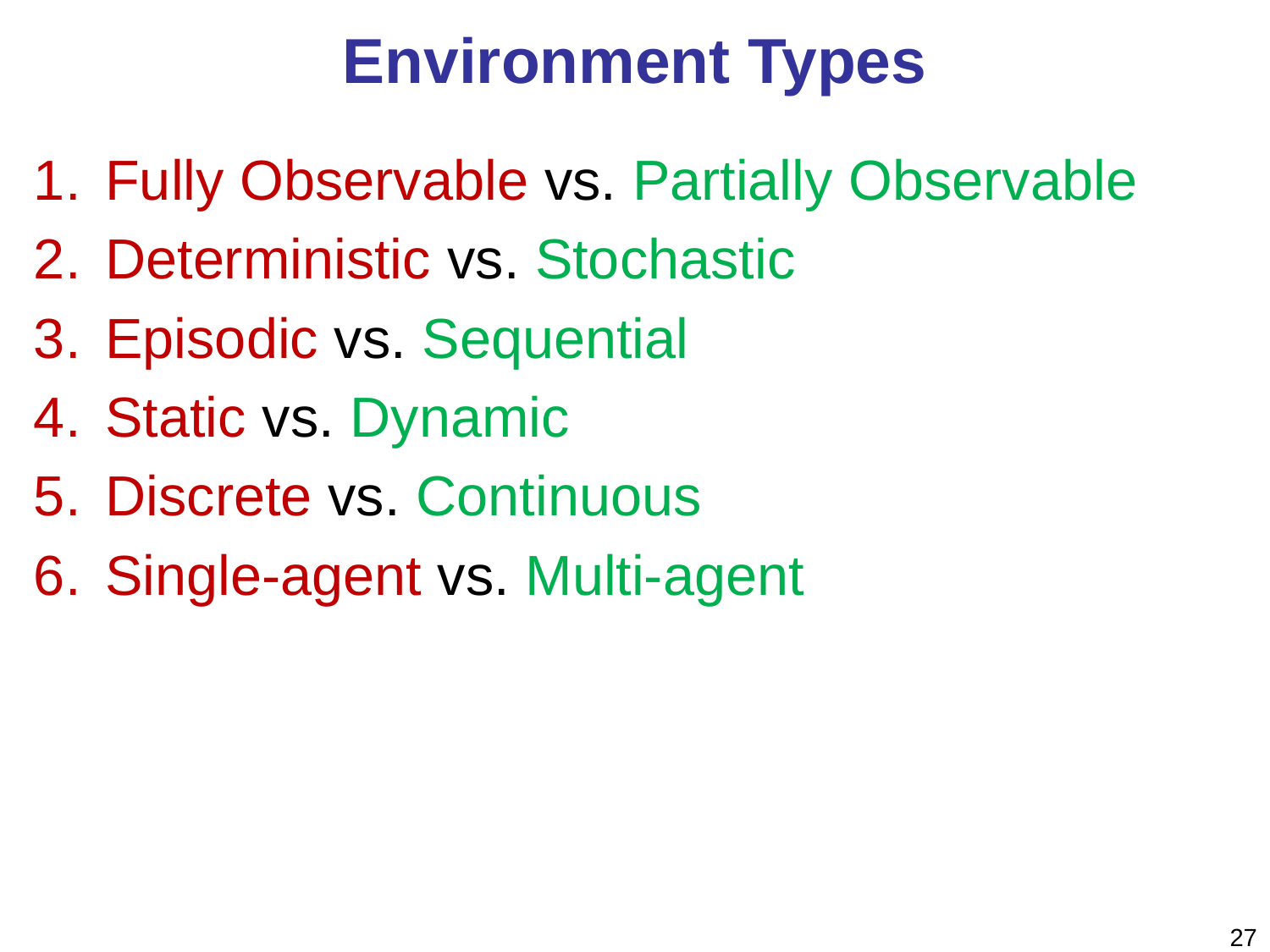

# Environment Types
Fully Observable vs. Partially Observable
Deterministic vs. Stochastic
Episodic vs. Sequential
Static vs. Dynamic
Discrete vs. Continuous
Single-agent vs. Multi-agent

  27